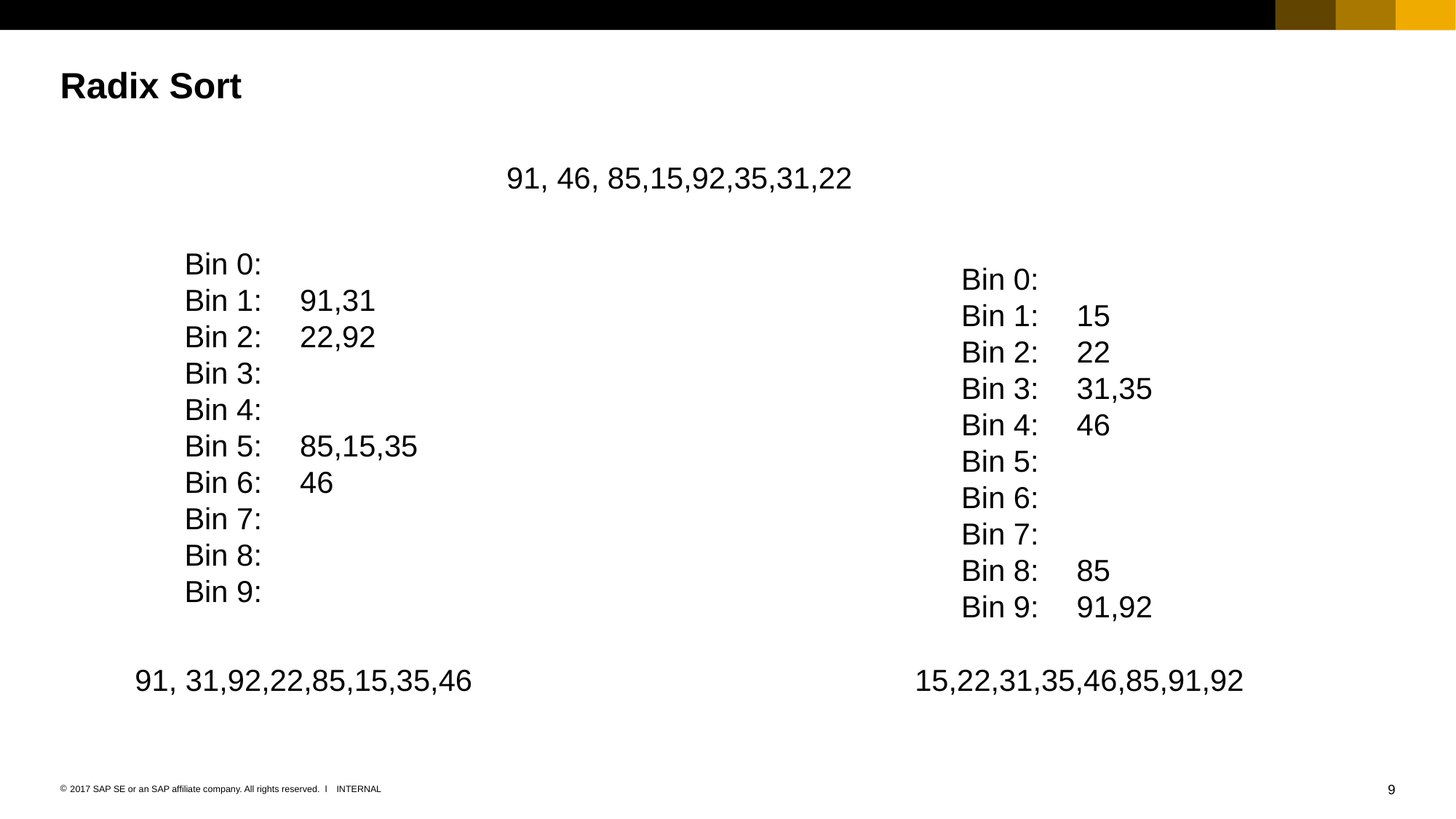

# Radix Sort
91, 46, 85,15,92,35,31,22

91,31
22,92

85,15,35
46

Bin 0:
Bin 1:
Bin 2:
Bin 3:
Bin 4:
Bin 5:
Bin 6:
Bin 7:
Bin 8:
Bin 9:

15
22
31,35
46

85
91,92
Bin 0:
Bin 1:
Bin 2:
Bin 3:
Bin 4:
Bin 5:
Bin 6:
Bin 7:
Bin 8:
Bin 9:

91, 31,92,22,85,15,35,46
15,22,31,35,46,85,91,92
9